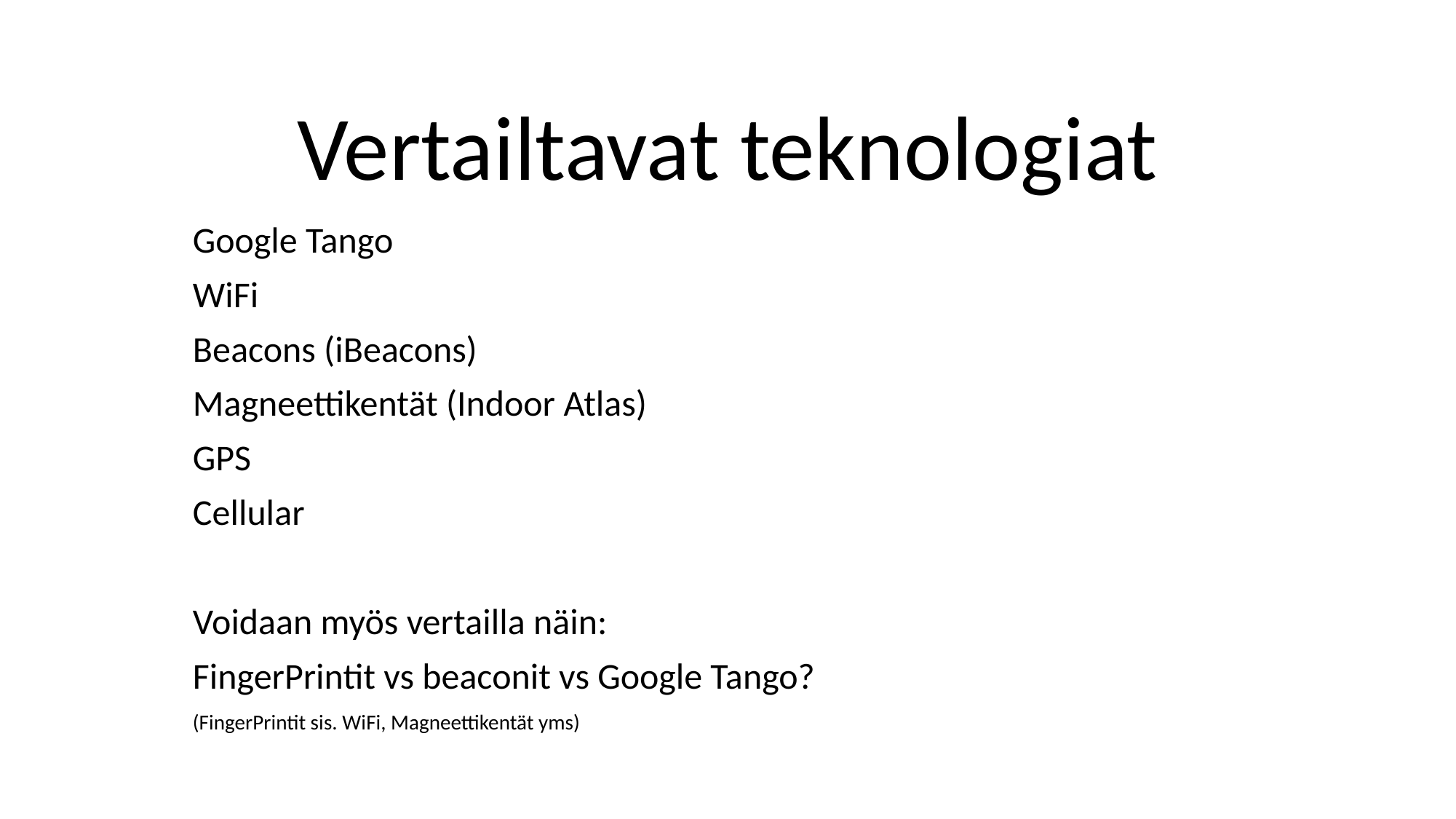

# Vertailtavat teknologiat
Google Tango
WiFi
Beacons (iBeacons)
Magneettikentät (Indoor Atlas)
GPS
Cellular

Voidaan myös vertailla näin:
FingerPrintit vs beaconit vs Google Tango?
(FingerPrintit sis. WiFi, Magneettikentät yms)